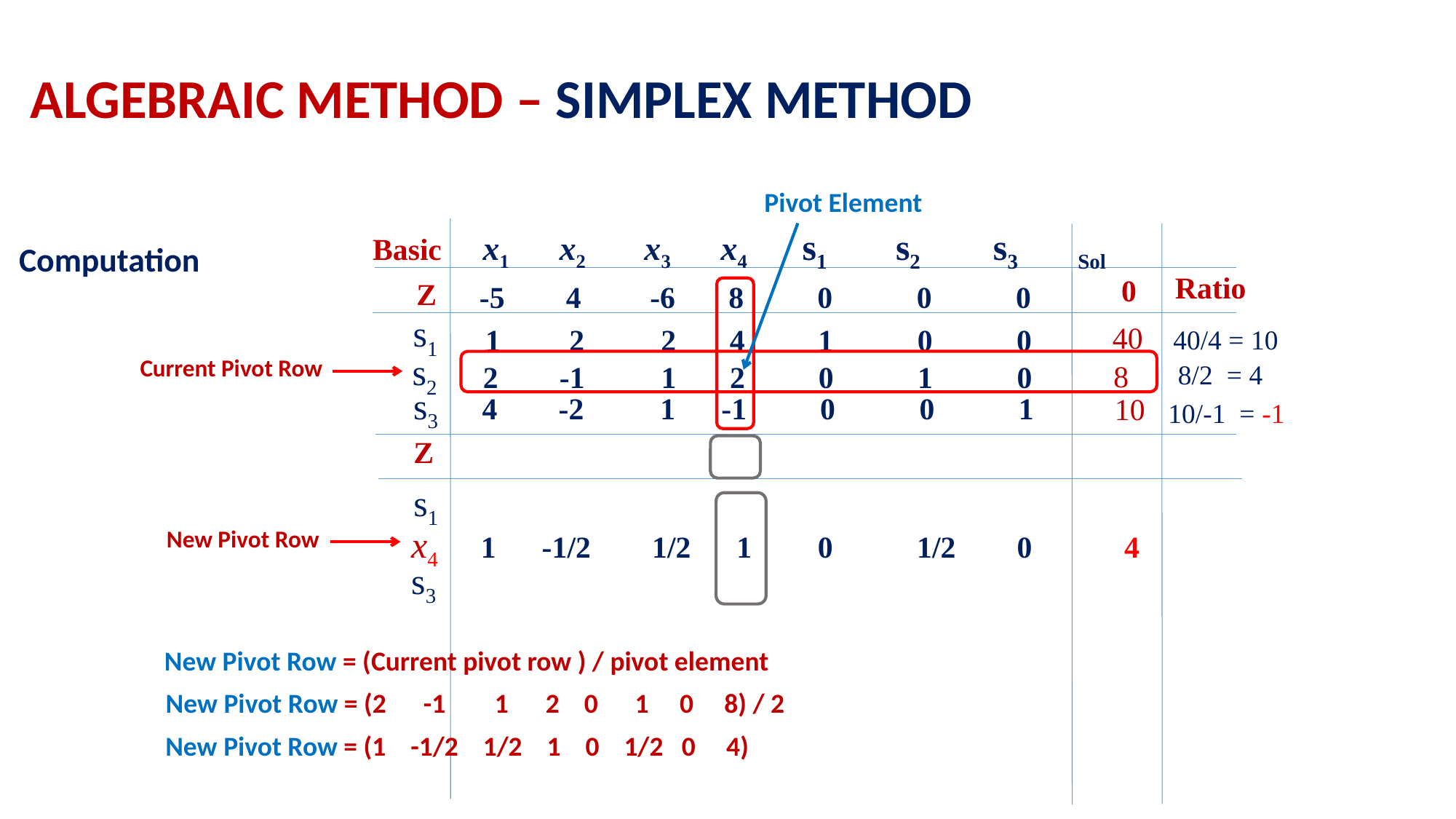

ALGEBRAIC METHOD – SIMPLEX METHOD
Pivot Element
x1      x2       x3      x4       s1             s2        s3       Sol
Basic
  0

 s1
 40

 s2
 8

 s3
 10

Z
Computation
Ratio
-5        4         -6       8          0           0           0
Z

1         2          2       4          1           0           0
 40/4 = 10

Current Pivot Row
2        -1          1       2          0           1           0
  8/2  = 4

 4        -2          1      -1          0           0           1
  10/-1  = -1

 s1

 x4
New Pivot Row
1      -1/2        1/2      1         0           1/2        0            4
 s3
New Pivot Row = (Current pivot row ) / pivot element
New Pivot Row = (2      -1        1      2    0      1     0     8) / 2
New Pivot Row = (1    -1/2    1/2    1    0    1/2   0     4)